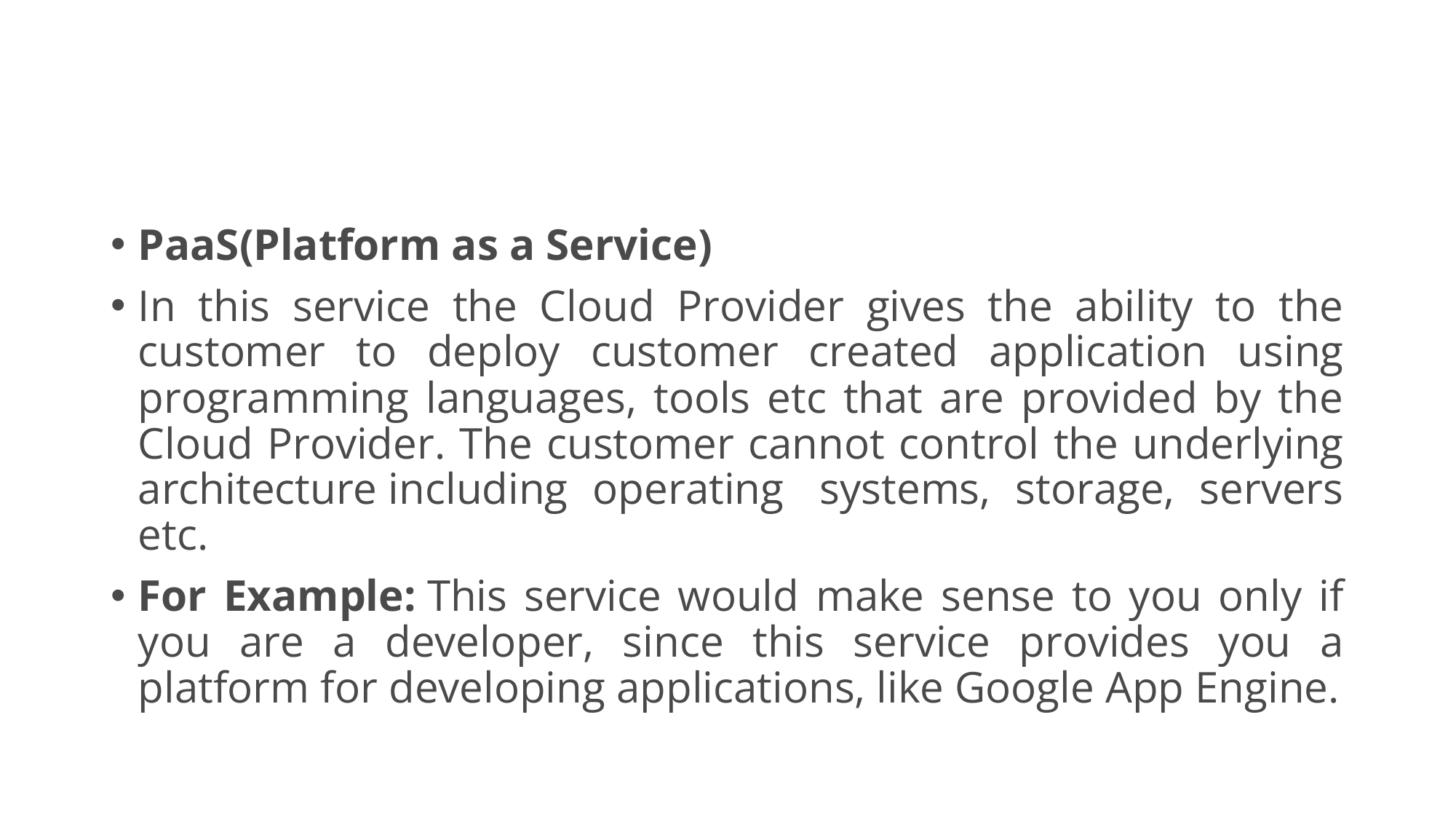

#
PaaS(Platform as a Service)
In this service the Cloud Provider gives the ability to the customer to deploy customer created application using programming languages, tools etc that are provided by the Cloud Provider. The customer cannot control the underlying architecture including operating  systems, storage, servers etc.
For Example: This service would make sense to you only if you are a developer, since this service provides you a platform for developing applications, like Google App Engine.